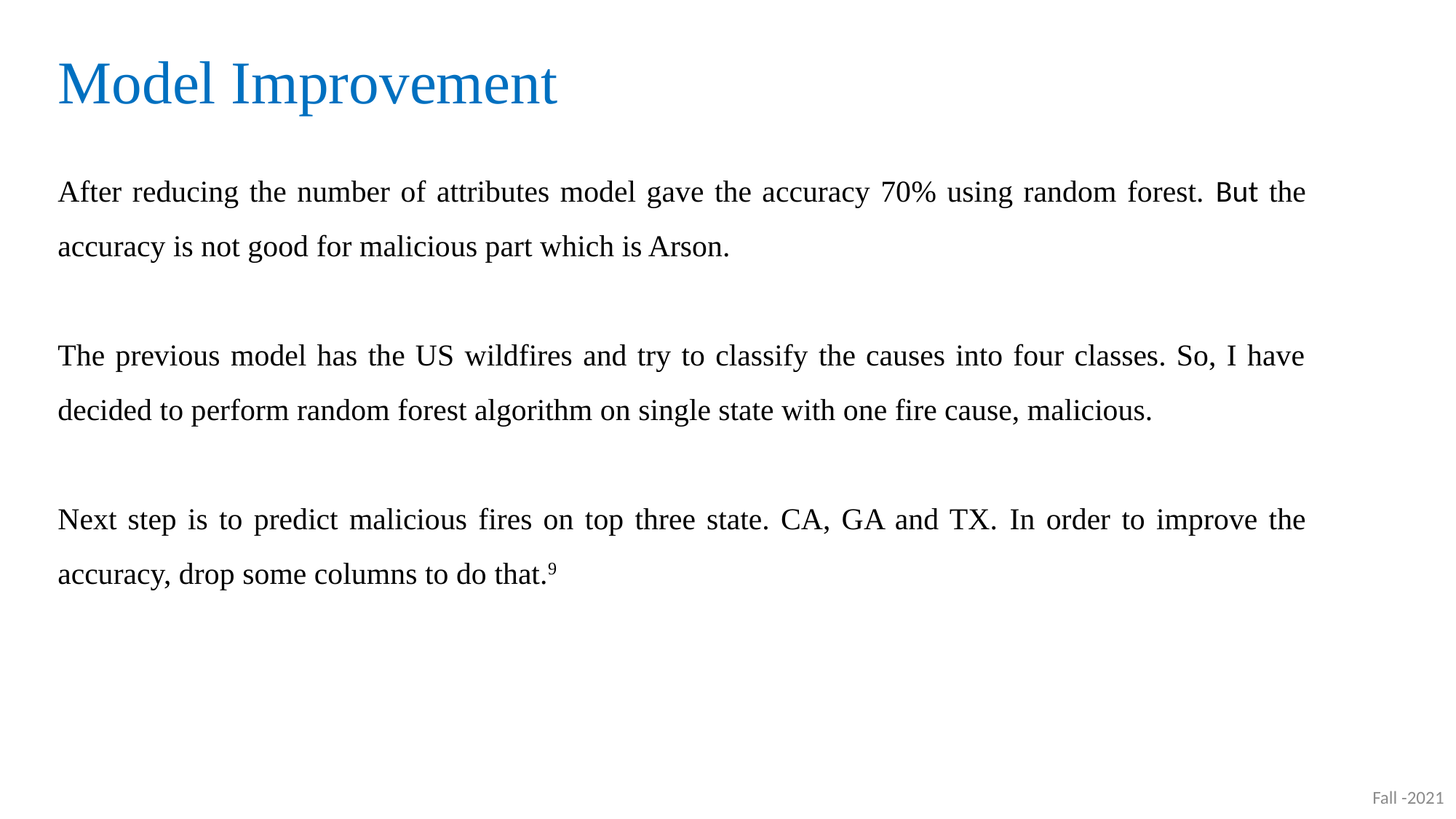

# Model Improvement
After reducing the number of attributes model gave the accuracy 70% using random forest. But the accuracy is not good for malicious part which is Arson.

The previous model has the US wildfires and try to classify the causes into four classes. So, I have decided to perform random forest algorithm on single state with one fire cause, malicious.

Next step is to predict malicious fires on top three state. CA, GA and TX. In order to improve the accuracy, drop some columns to do that.9

Fall -2021